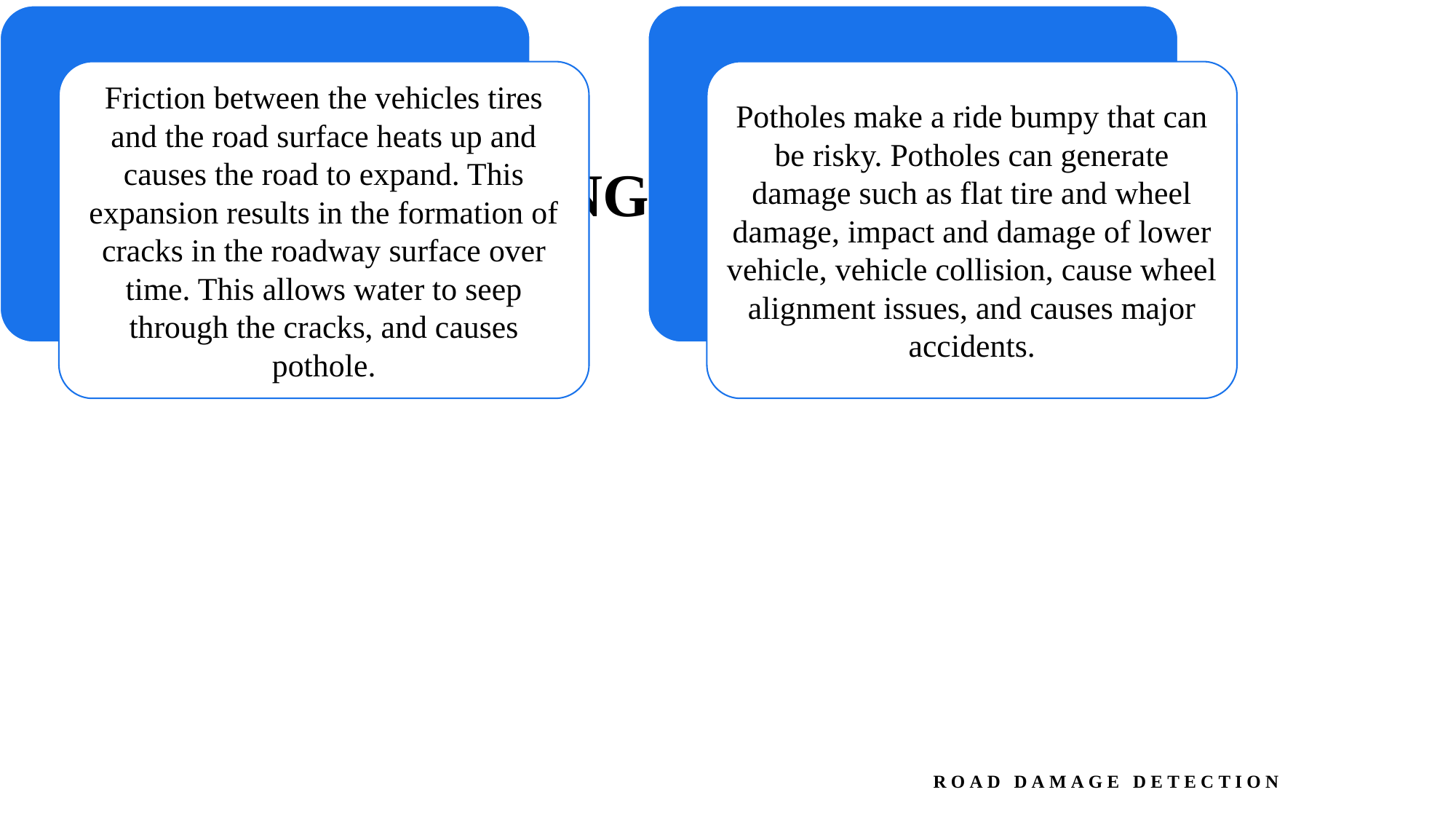

# UNDERSTANDING THE PROBLEM
Friction between the vehicles tires and the road surface heats up and causes the road to expand. This expansion results in the formation of cracks in the roadway surface over time. This allows water to seep through the cracks, and causes pothole.
Potholes make a ride bumpy that can be risky. Potholes can generate damage such as flat tire and wheel damage, impact and damage of lower vehicle, vehicle collision, cause wheel alignment issues, and causes major accidents.

Road Damage Detection
6